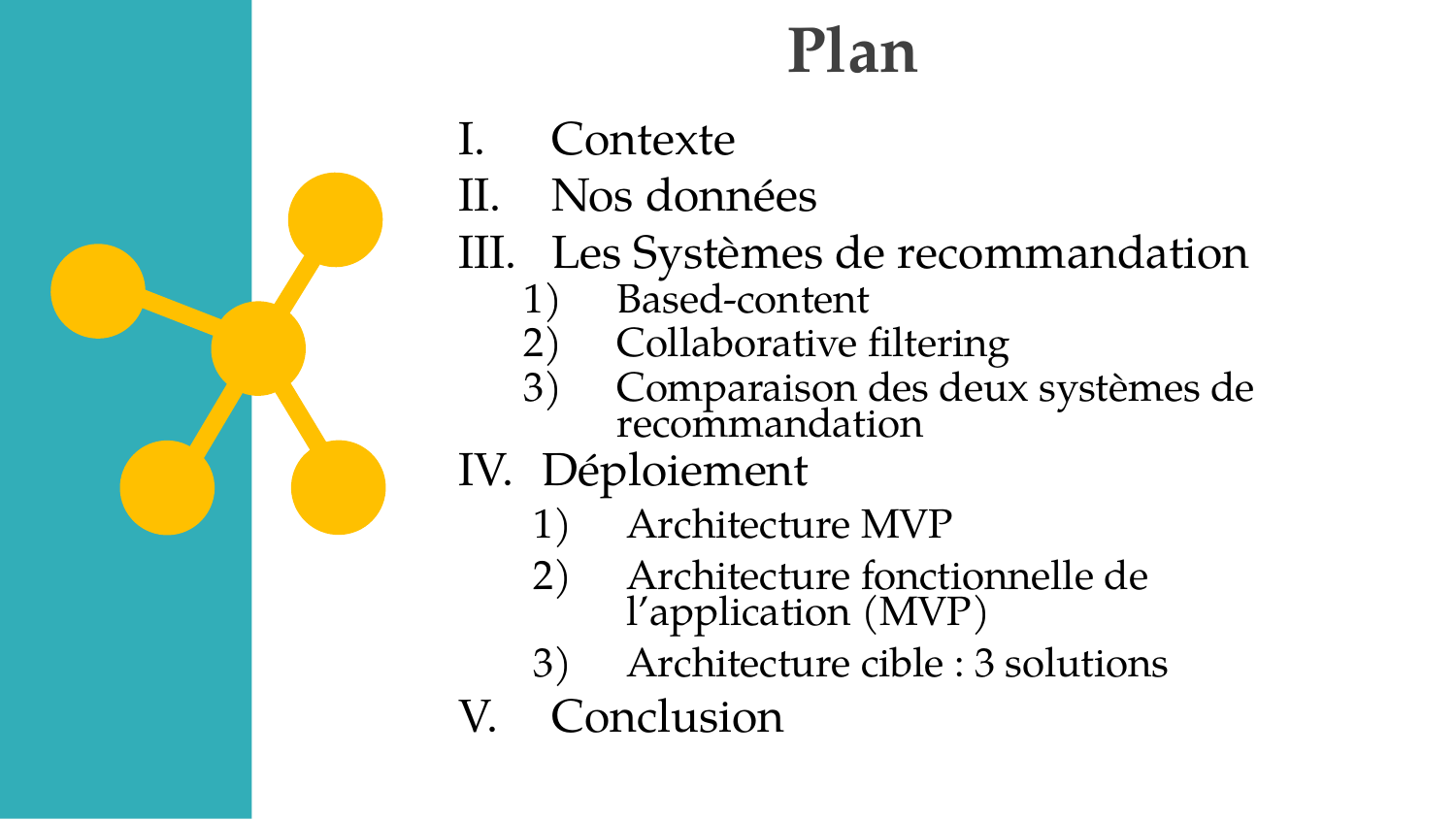

Plan
Contexte
Nos données
Les Systèmes de recommandation
Based-content
Collaborative filtering
Comparaison des deux systèmes de recommandation
Déploiement
Architecture MVP
Architecture fonctionnelle de l’application (MVP)
Architecture cible : 3 solutions
Conclusion